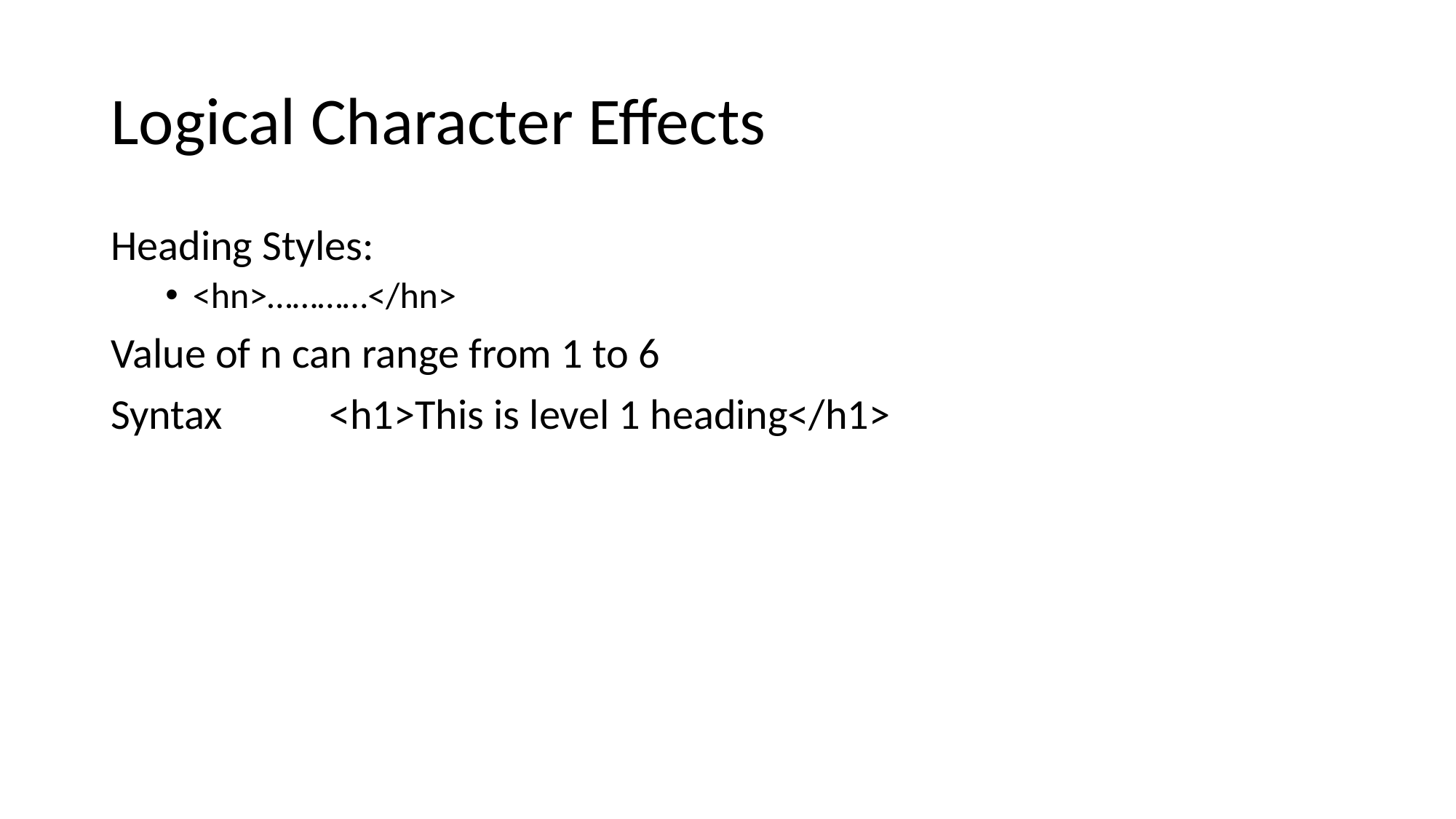

# Logical Character Effects
Heading Styles:
<hn>…………</hn>
Value of n can range from 1 to 6
Syntax	<h1>This is level 1 heading</h1>